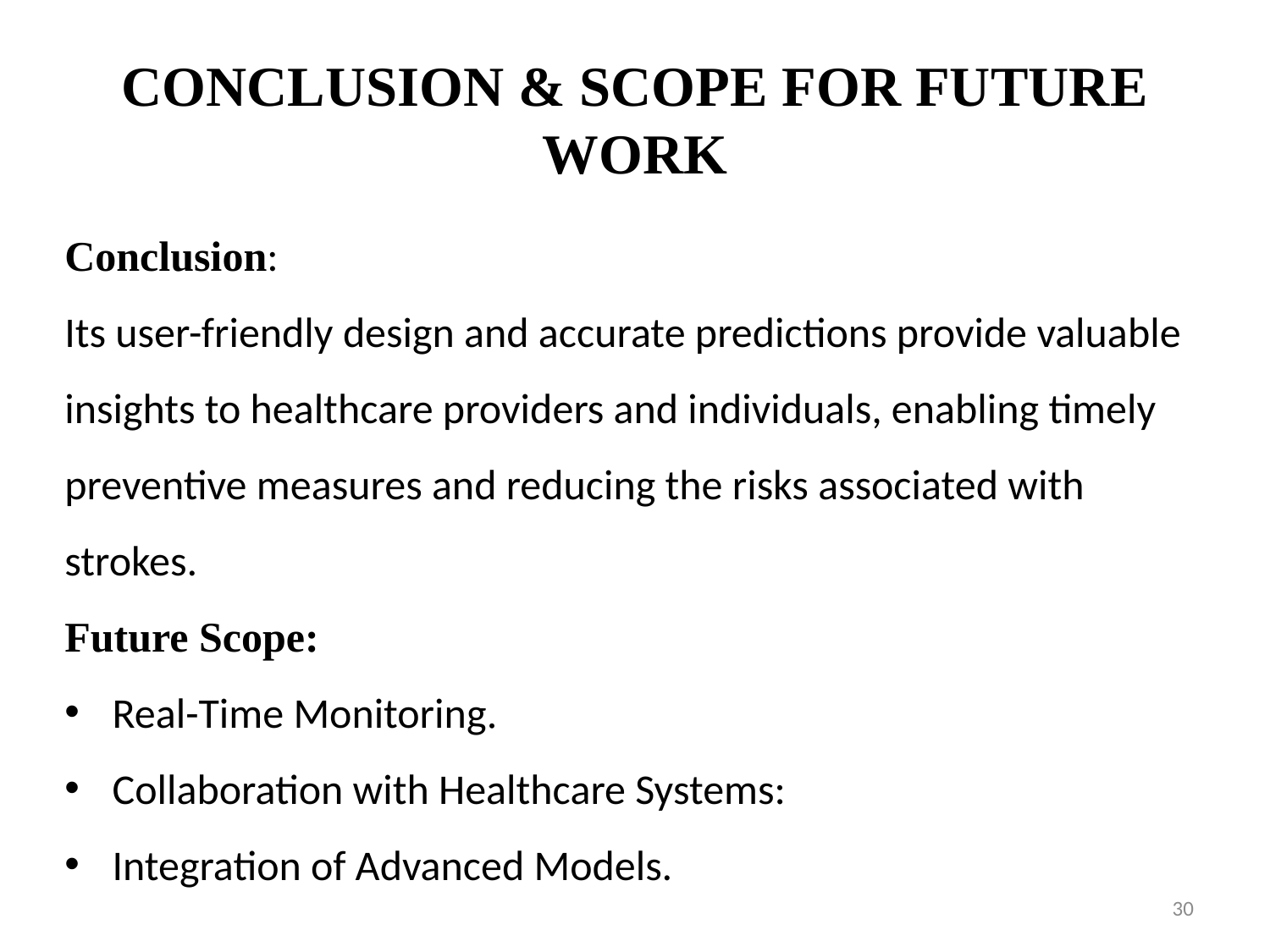

# CONCLUSION & SCOPE FOR FUTURE WORK
Conclusion:
Its user-friendly design and accurate predictions provide valuable insights to healthcare providers and individuals, enabling timely preventive measures and reducing the risks associated with strokes.
Future Scope:
Real-Time Monitoring.
Collaboration with Healthcare Systems:
Integration of Advanced Models.
30